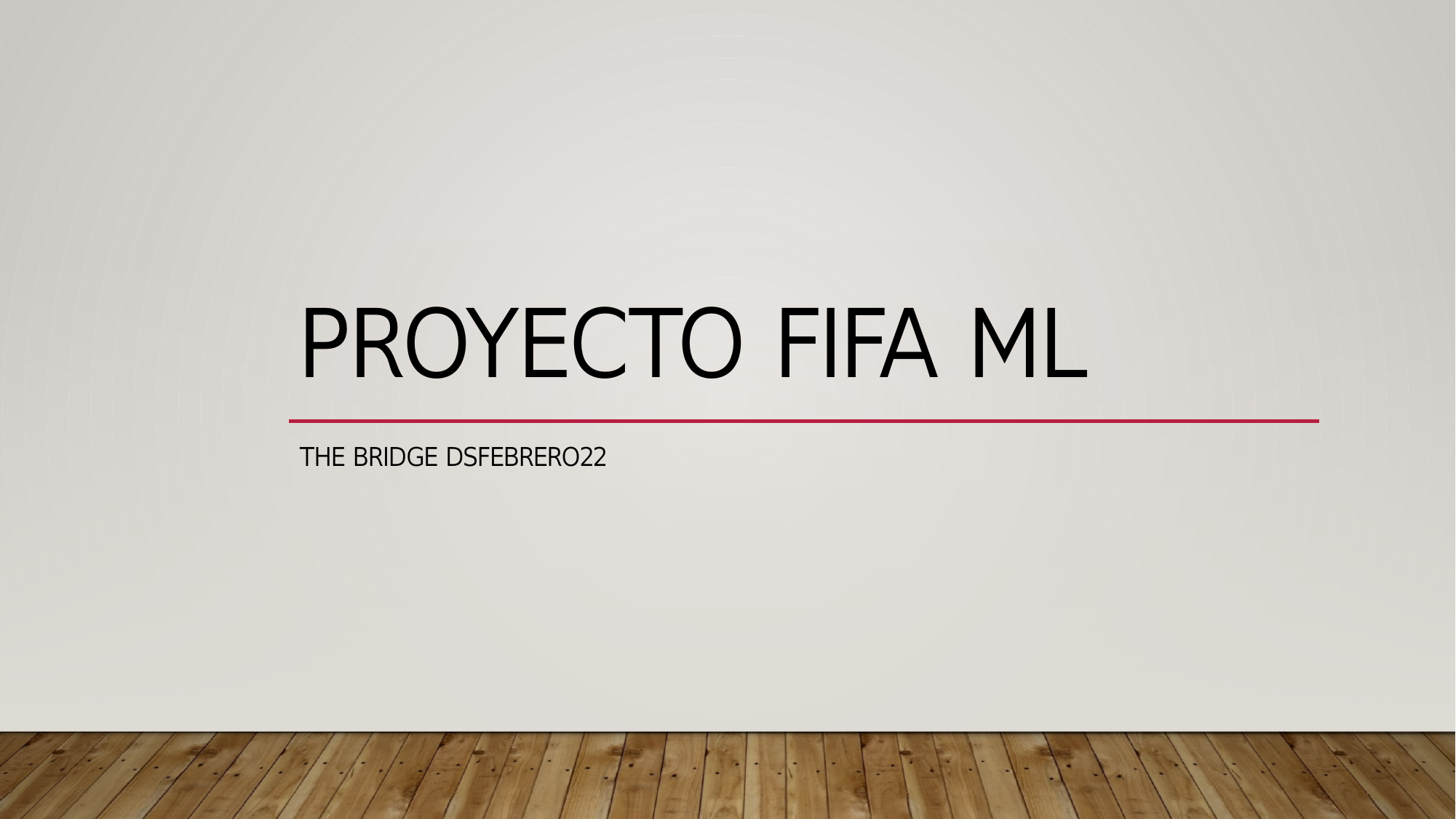

# PROYECTO FIFA ML
THE BRIDGE DSFEBRERO22